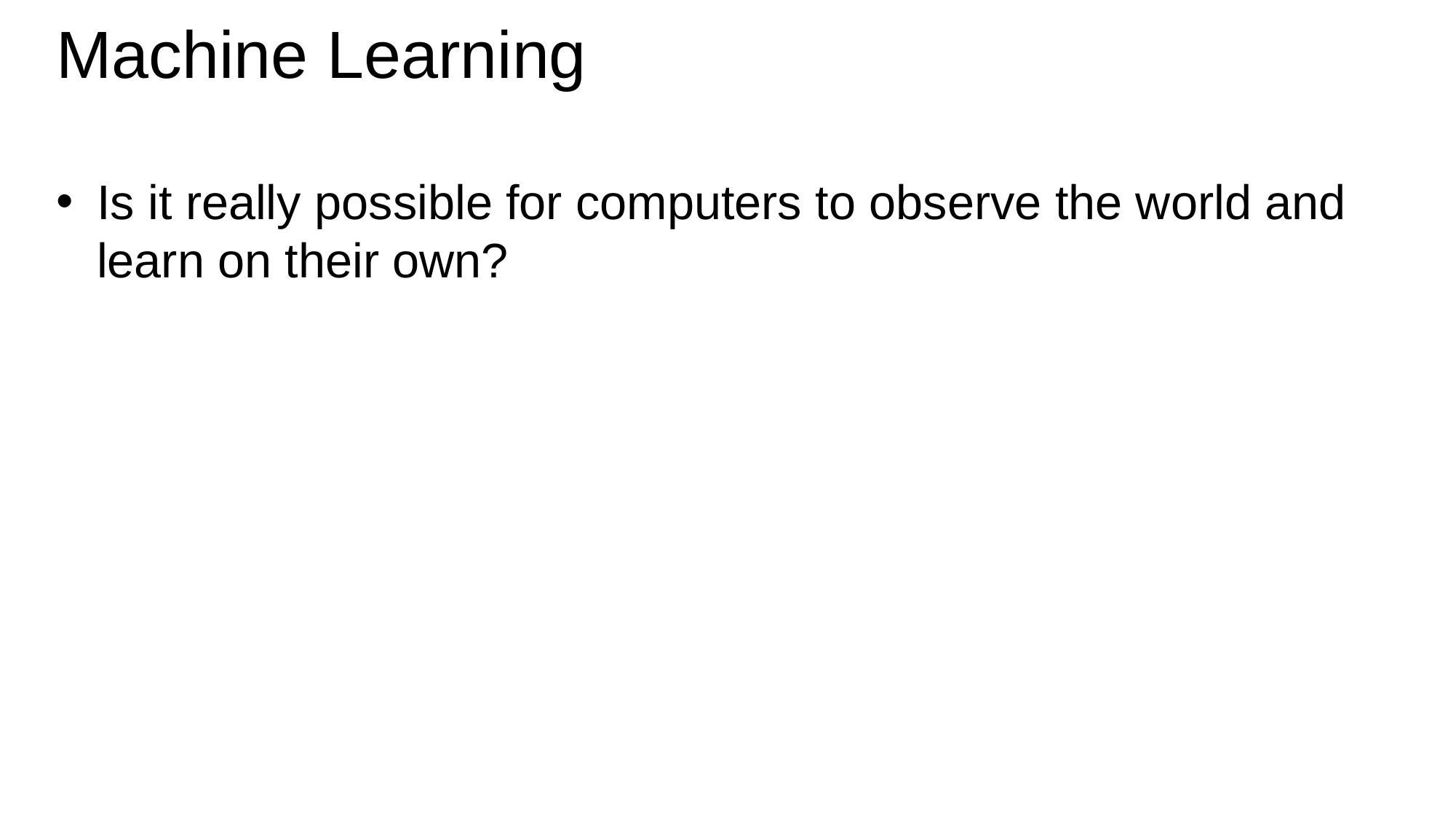

# Machine Learning
Is it really possible for computers to observe the world and learn on their own?